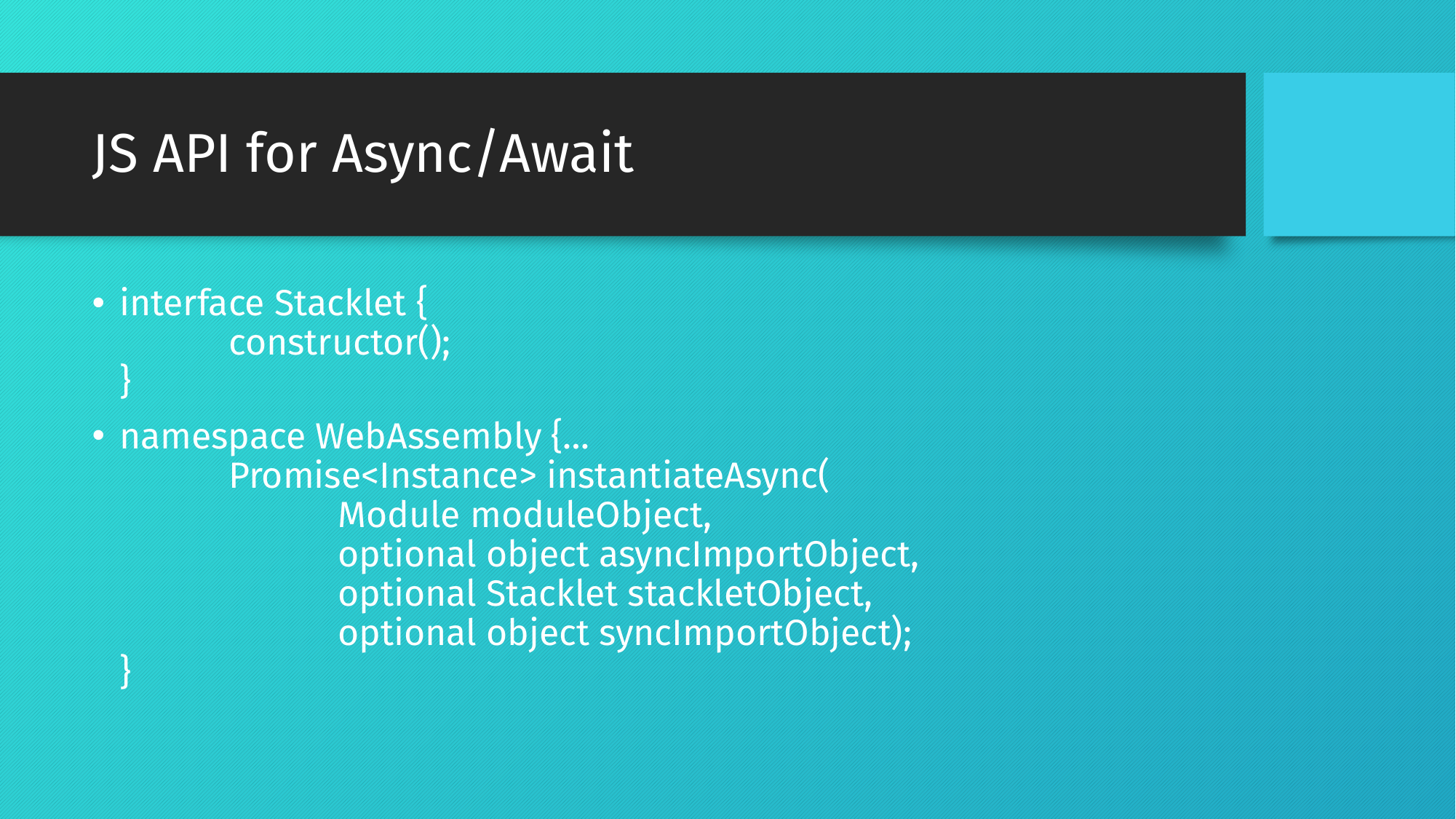

# JS API for Async/Await
interface Stacklet {
	constructor();
}
namespace WebAssembly {…
	Promise<Instance> instantiateAsync(
		Module moduleObject,
		optional object asyncImportObject,
		optional Stacklet stackletObject,
		optional object syncImportObject);
}